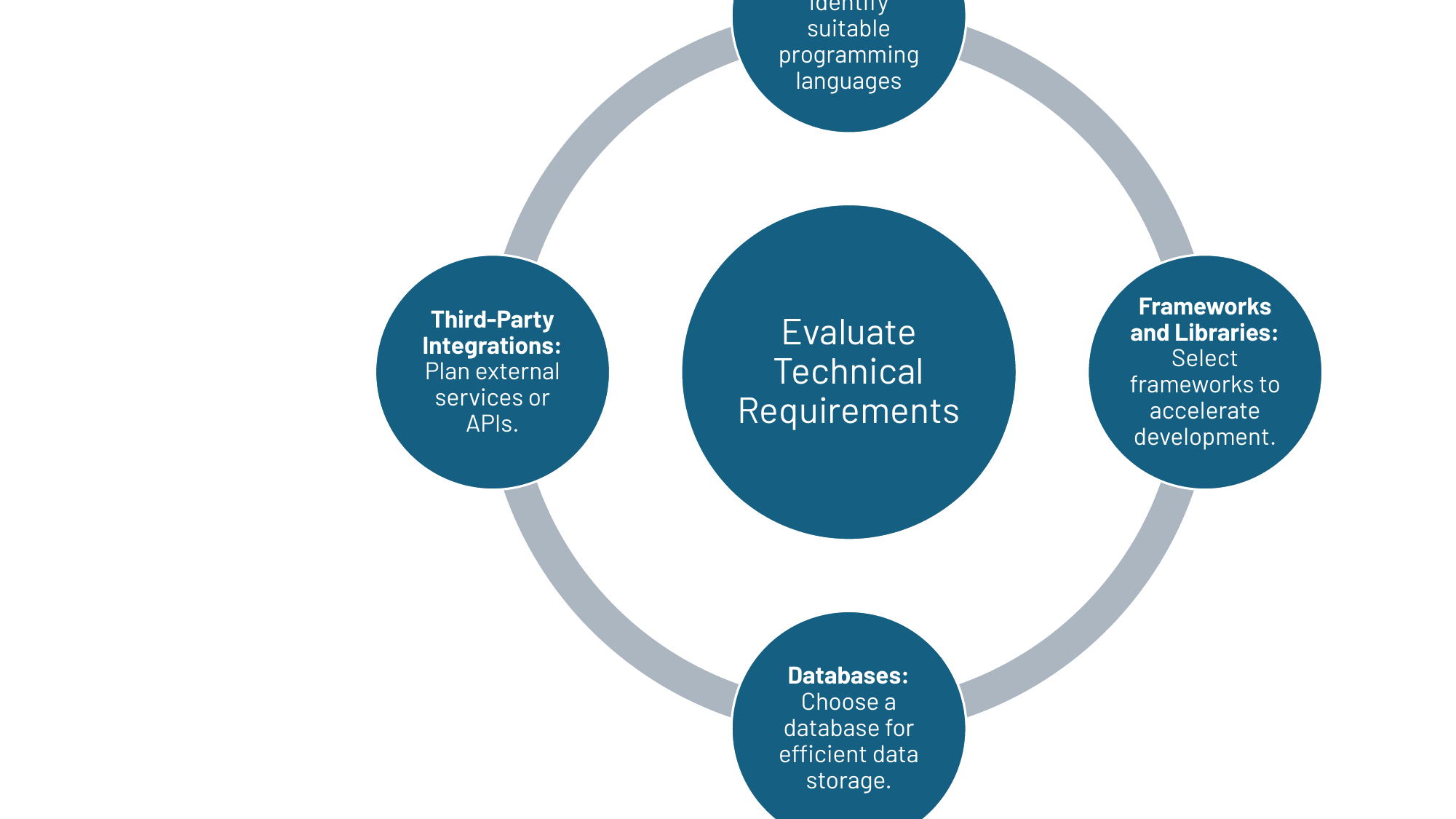

Evaluate Technical Requirements
Programming Languages: Identify suitable programming languages
Frameworks and Libraries: Select frameworks to accelerate development.
Databases: Choose a database for efficient data storage.
Third-Party Integrations: Plan external services or APIs.